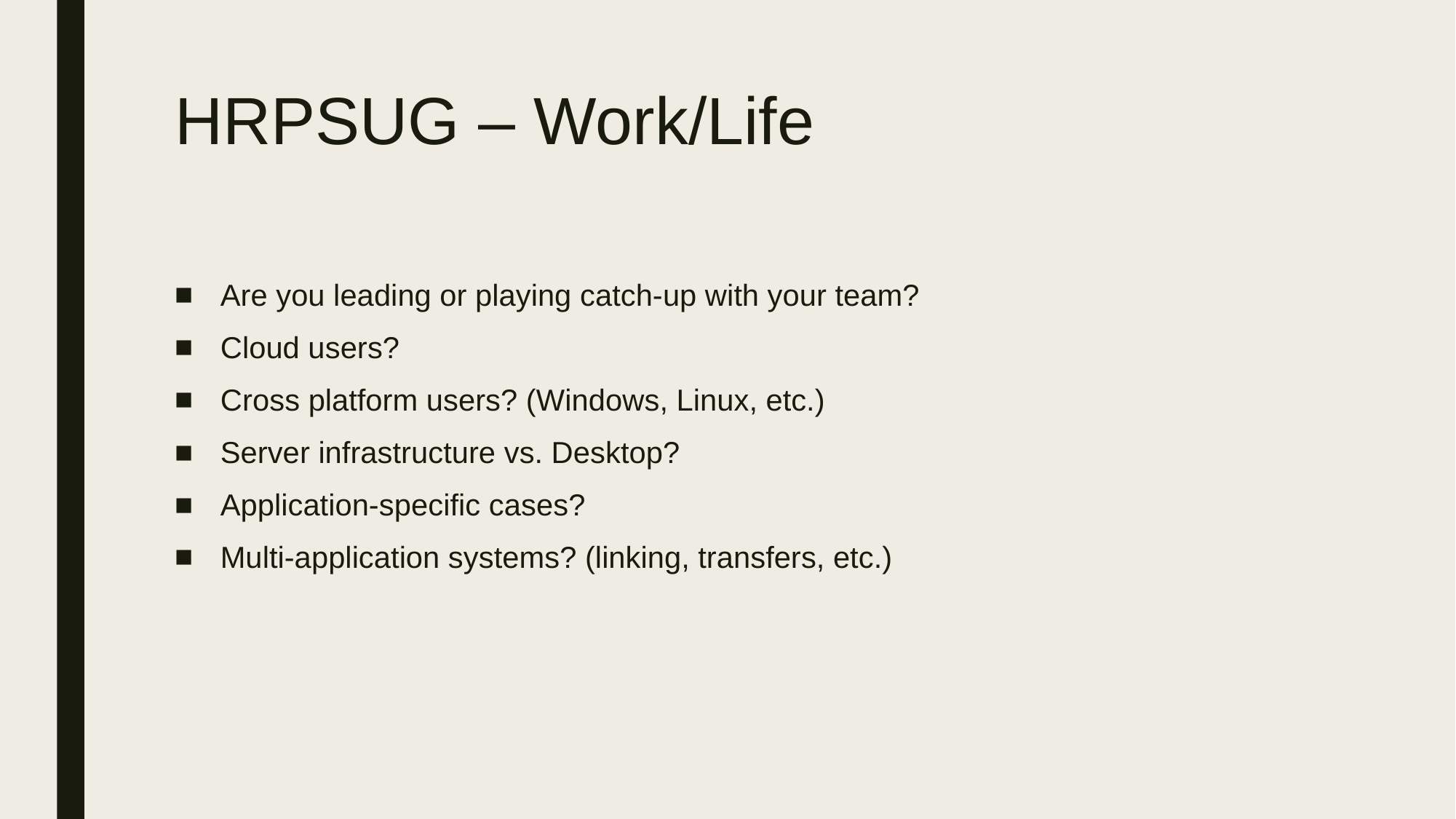

# HRPSUG – Work/Life
Are you leading or playing catch-up with your team?
Cloud users?
Cross platform users? (Windows, Linux, etc.)
Server infrastructure vs. Desktop?
Application-specific cases?
Multi-application systems? (linking, transfers, etc.)